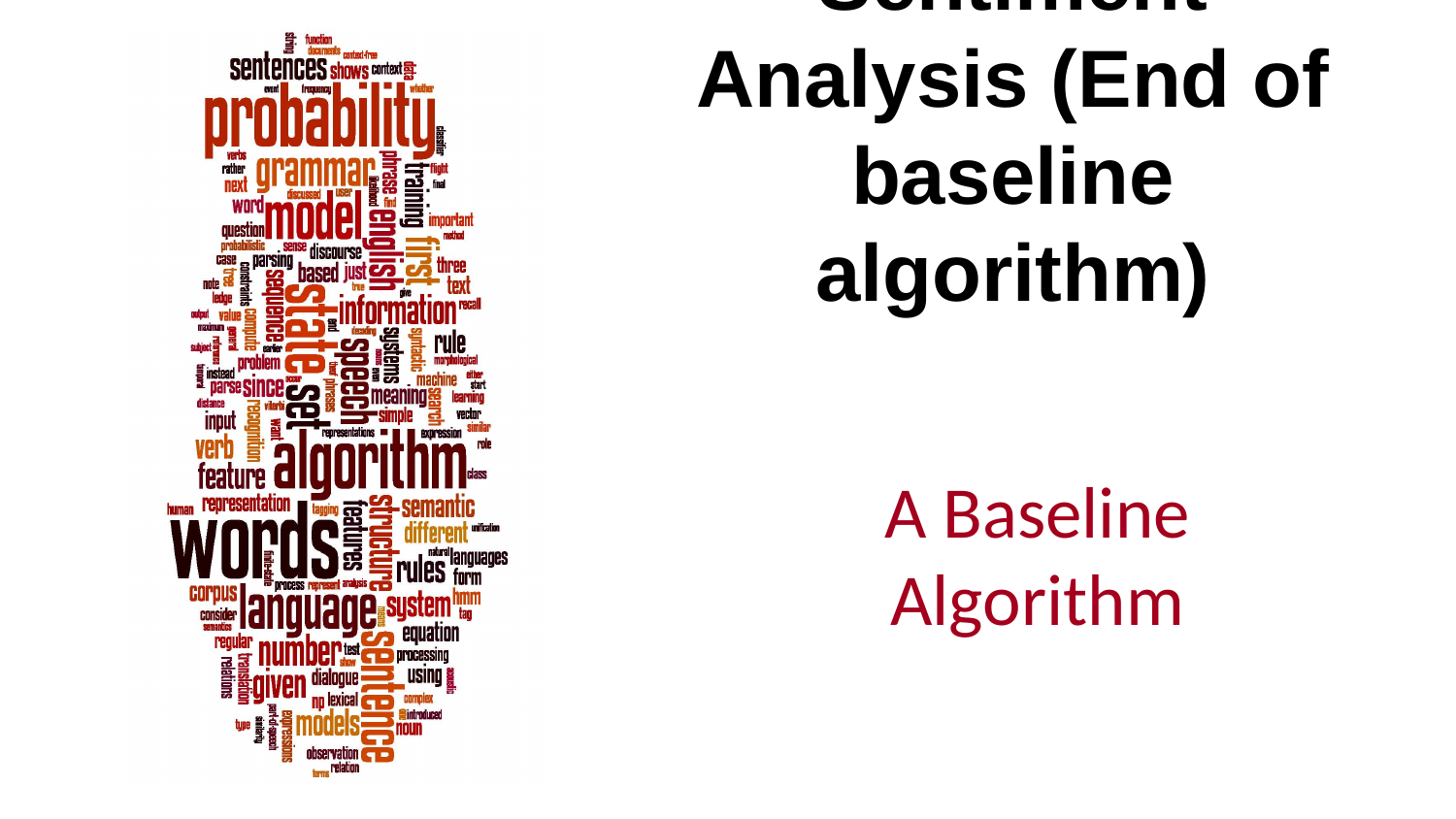

# Sentiment Analysis (End of baseline algorithm)
A Baseline Algorithm